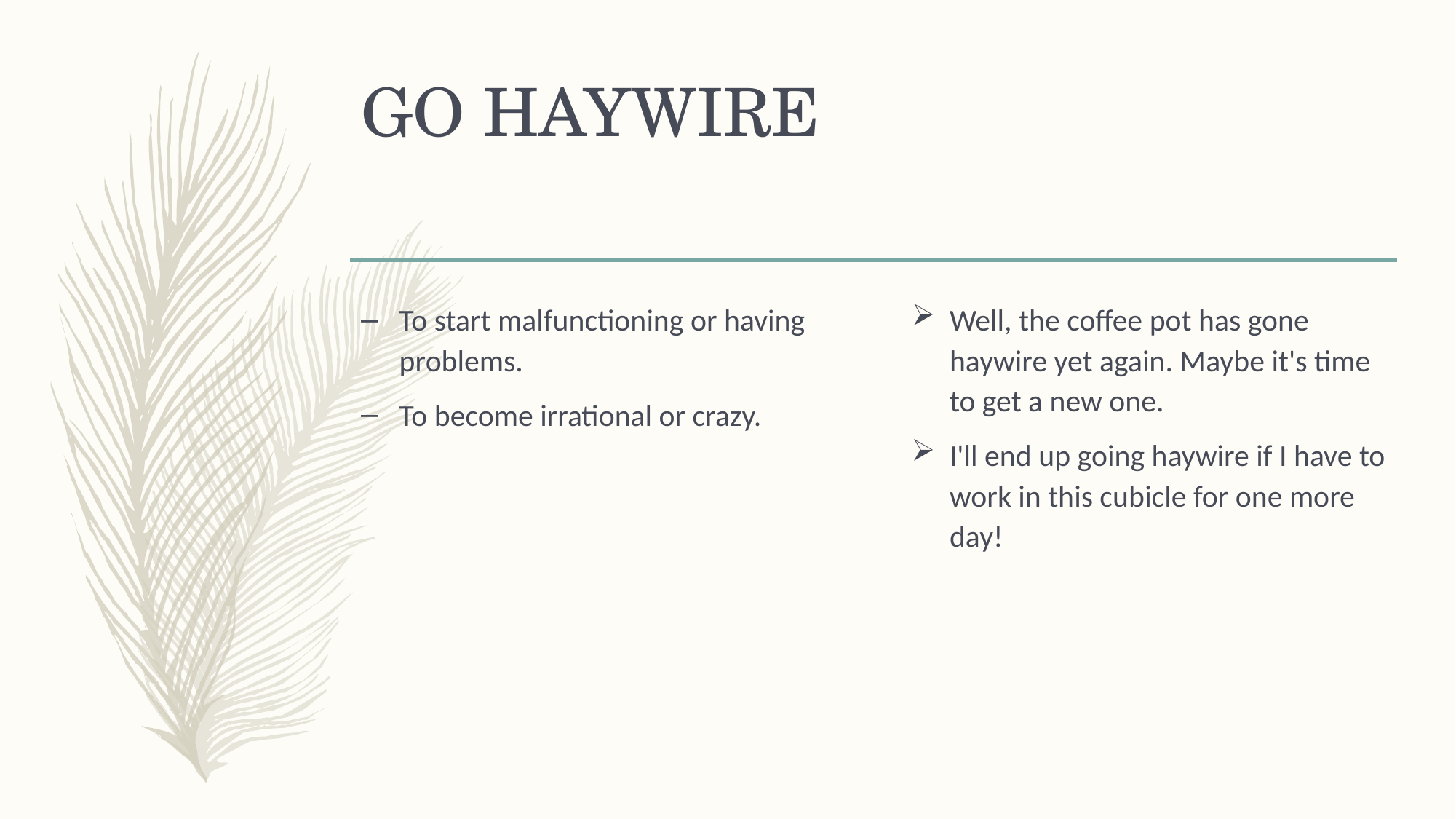

# GO HAYWIRE
To start malfunctioning or having problems.
To become irrational or crazy.
Well, the coffee pot has gone haywire yet again. Maybe it's time to get a new one.
I'll end up going haywire if I have to work in this cubicle for one more day!